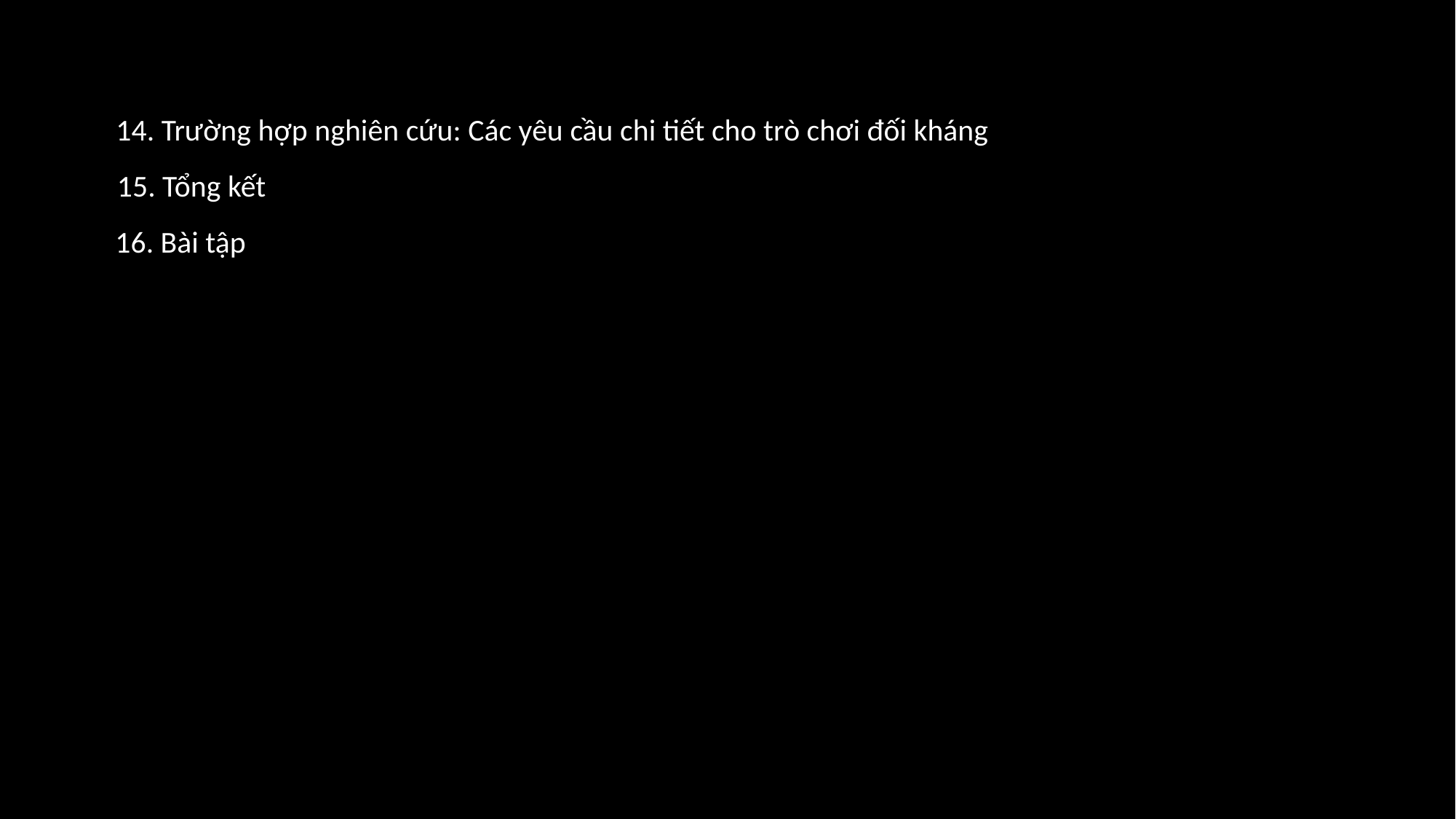

14. Trường hợp nghiên cứu: Các yêu cầu chi tiết cho trò chơi đối kháng
15. Tổng kết
16. Bài tập